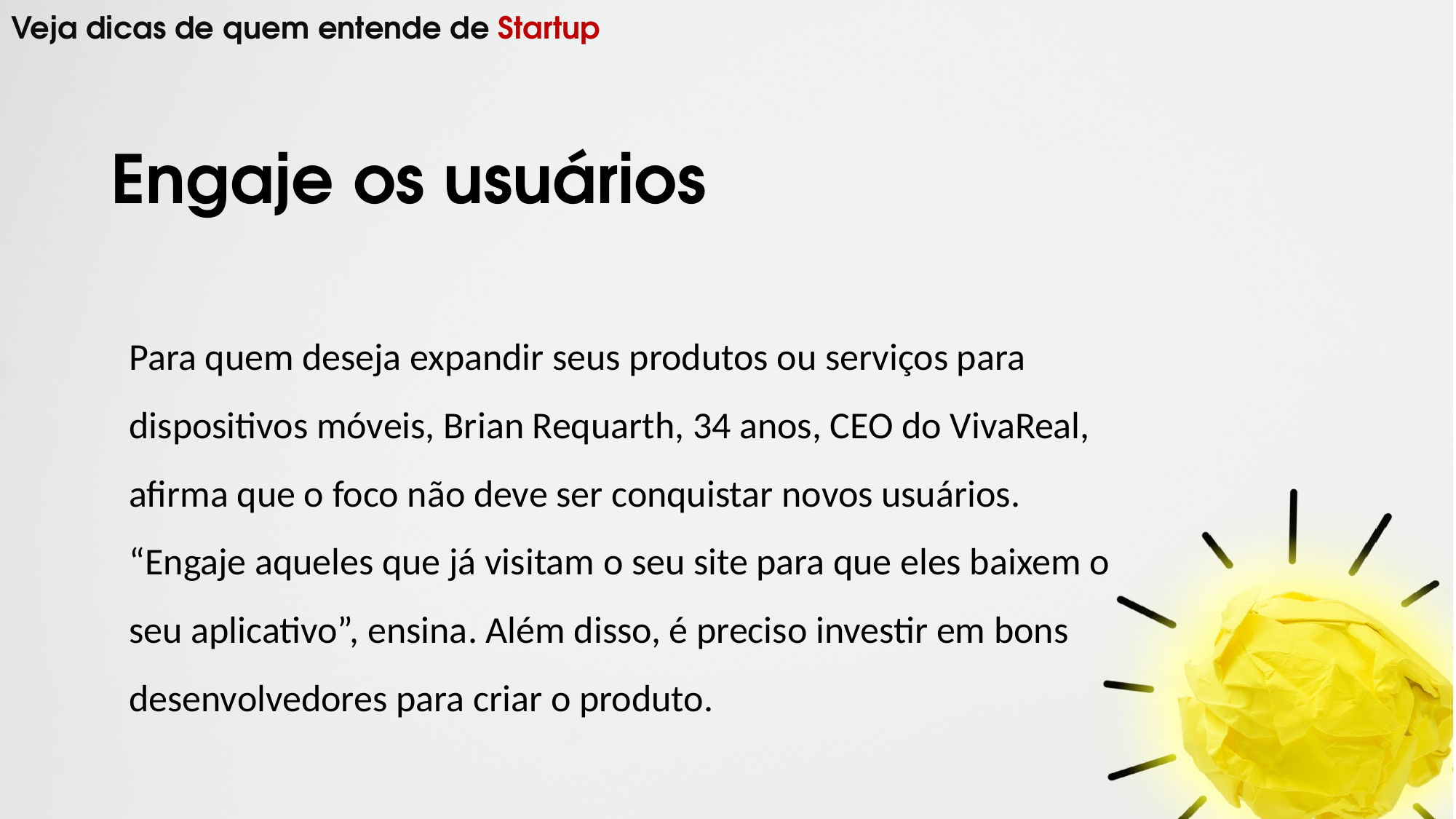

# Veja dicas de quem entende de Startup
Engaje os usuários
Para quem deseja expandir seus produtos ou serviços para dispositivos móveis, Brian Requarth, 34 anos, CEO do VivaReal, afirma que o foco não deve ser conquistar novos usuários. “Engaje aqueles que já visitam o seu site para que eles baixem o seu aplicativo”, ensina. Além disso, é preciso investir em bons desenvolvedores para criar o produto.